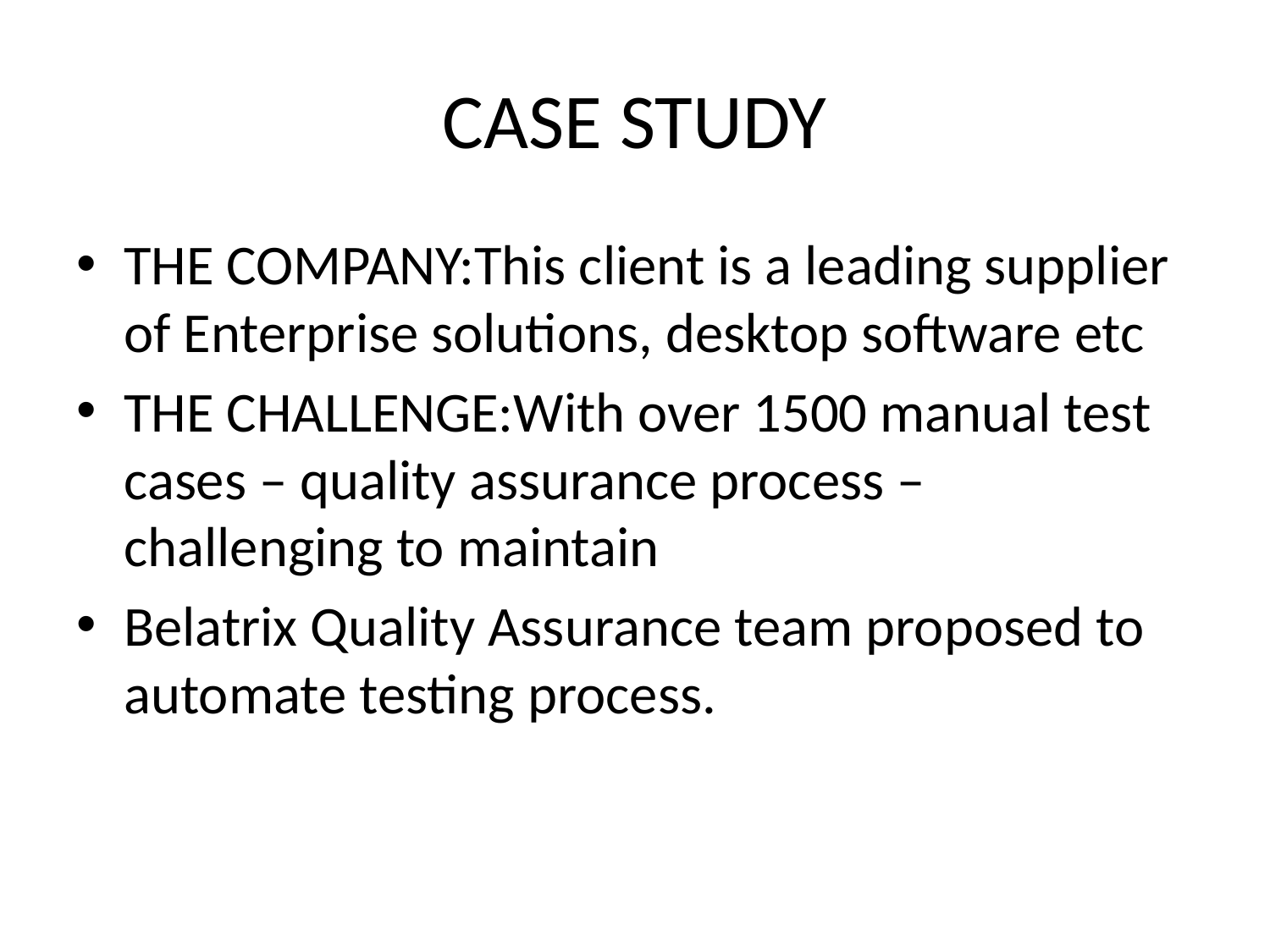

# CASE STUDY
THE COMPANY:This client is a leading supplier of Enterprise solutions, desktop software etc
THE CHALLENGE:With over 1500 manual test cases – quality assurance process – challenging to maintain
Belatrix Quality Assurance team proposed to automate testing process.